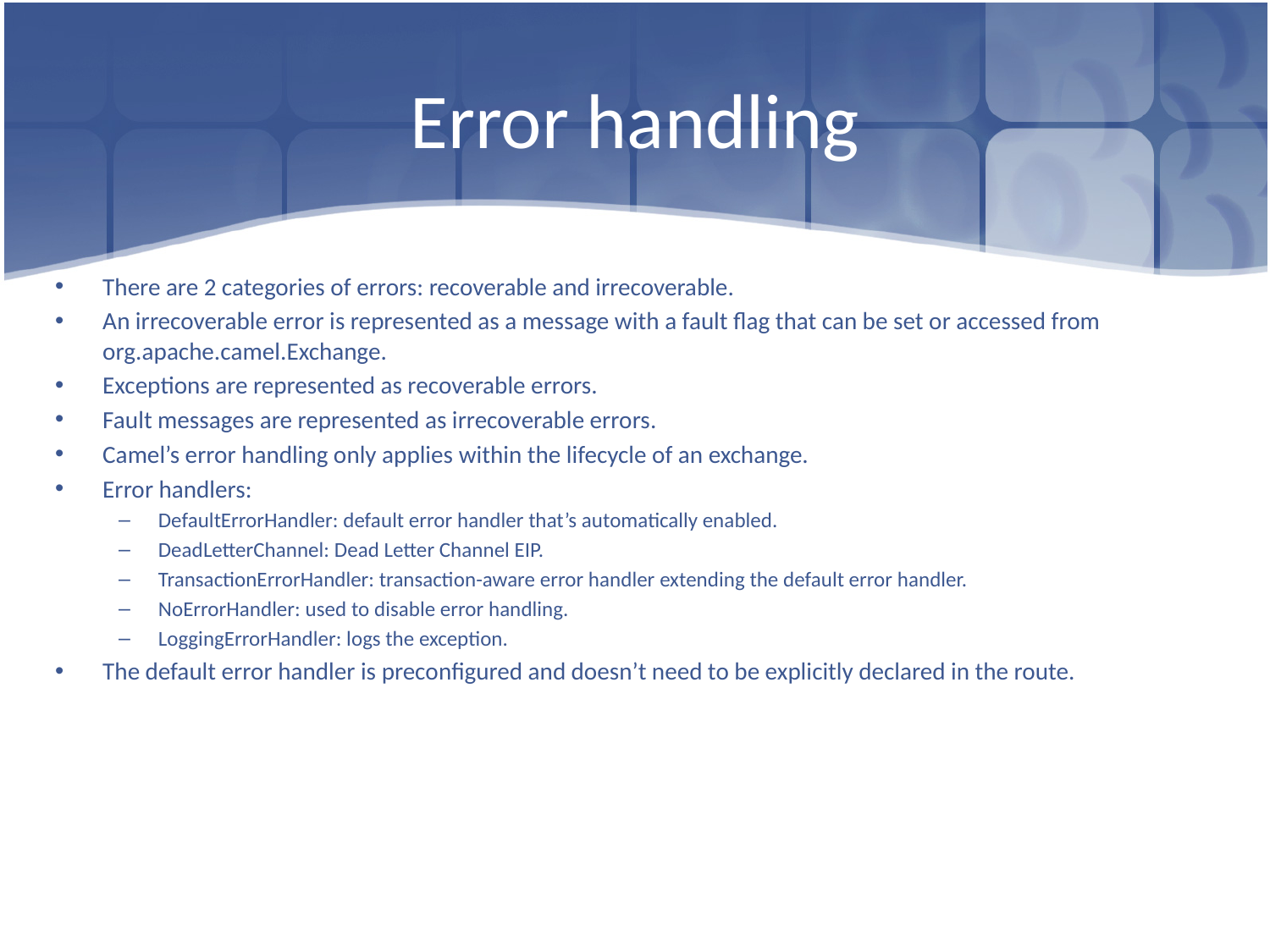

# Error handling
There are 2 categories of errors: recoverable and irrecoverable.
An irrecoverable error is represented as a message with a fault flag that can be set or accessed from org.apache.camel.Exchange.
Exceptions are represented as recoverable errors.
Fault messages are represented as irrecoverable errors.
Camel’s error handling only applies within the lifecycle of an exchange.
Error handlers:
DefaultErrorHandler: default error handler that’s automatically enabled.
DeadLetterChannel: Dead Letter Channel EIP.
TransactionErrorHandler: transaction-aware error handler extending the default error handler.
NoErrorHandler: used to disable error handling.
LoggingErrorHandler: logs the exception.
The default error handler is preconfigured and doesn’t need to be explicitly declared in the route.